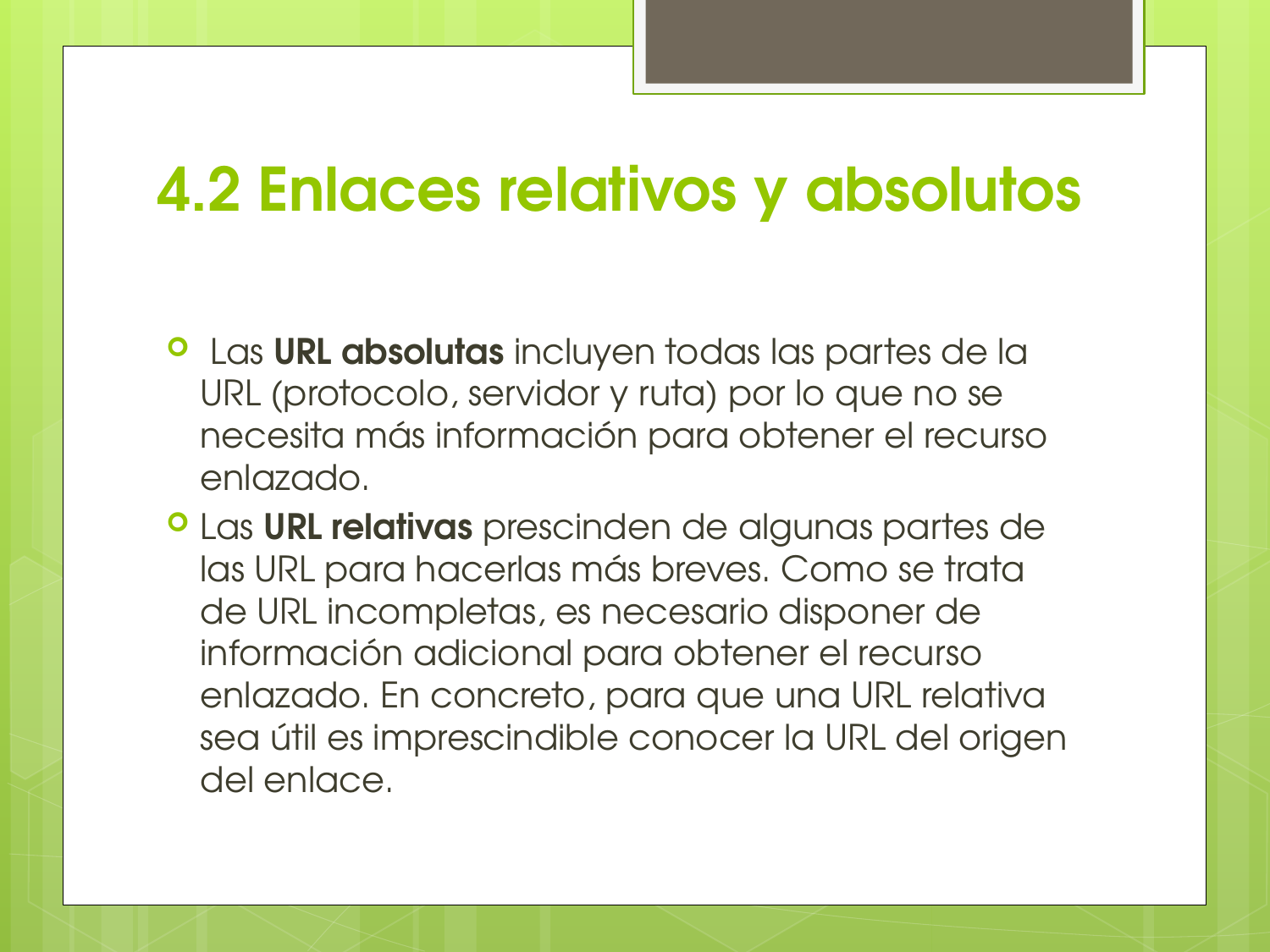

# 4.2 Enlaces relativos y absolutos
 Las URL absolutas incluyen todas las partes de la URL (protocolo, servidor y ruta) por lo que no se necesita más información para obtener el recurso enlazado.
Las URL relativas prescinden de algunas partes de las URL para hacerlas más breves. Como se trata de URL incompletas, es necesario disponer de información adicional para obtener el recurso enlazado. En concreto, para que una URL relativa sea útil es imprescindible conocer la URL del origen del enlace.